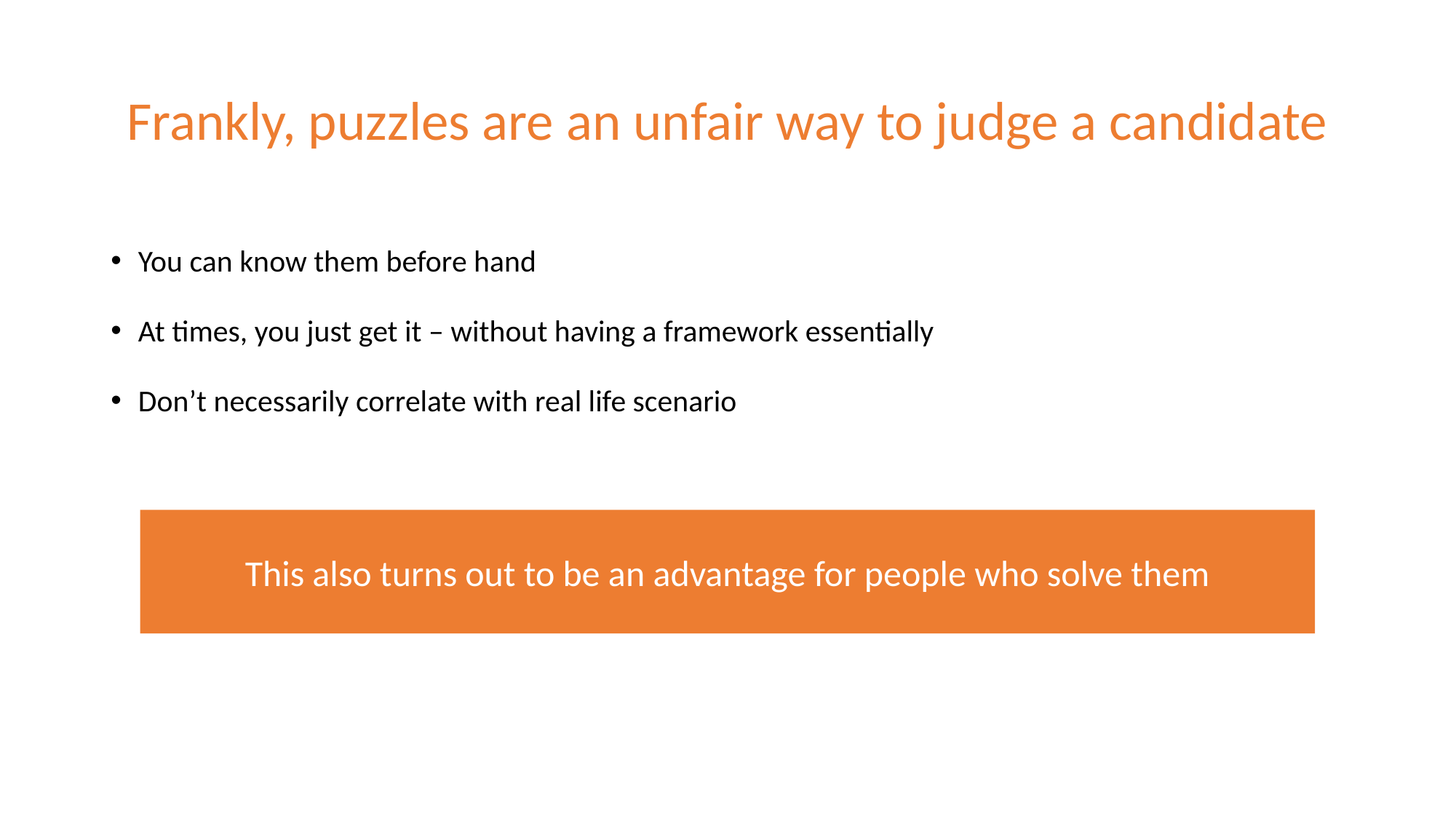

# Frankly, puzzles are an unfair way to judge a candidate
You can know them before hand
At times, you just get it – without having a framework essentially
Don’t necessarily correlate with real life scenario
This also turns out to be an advantage for people who solve them